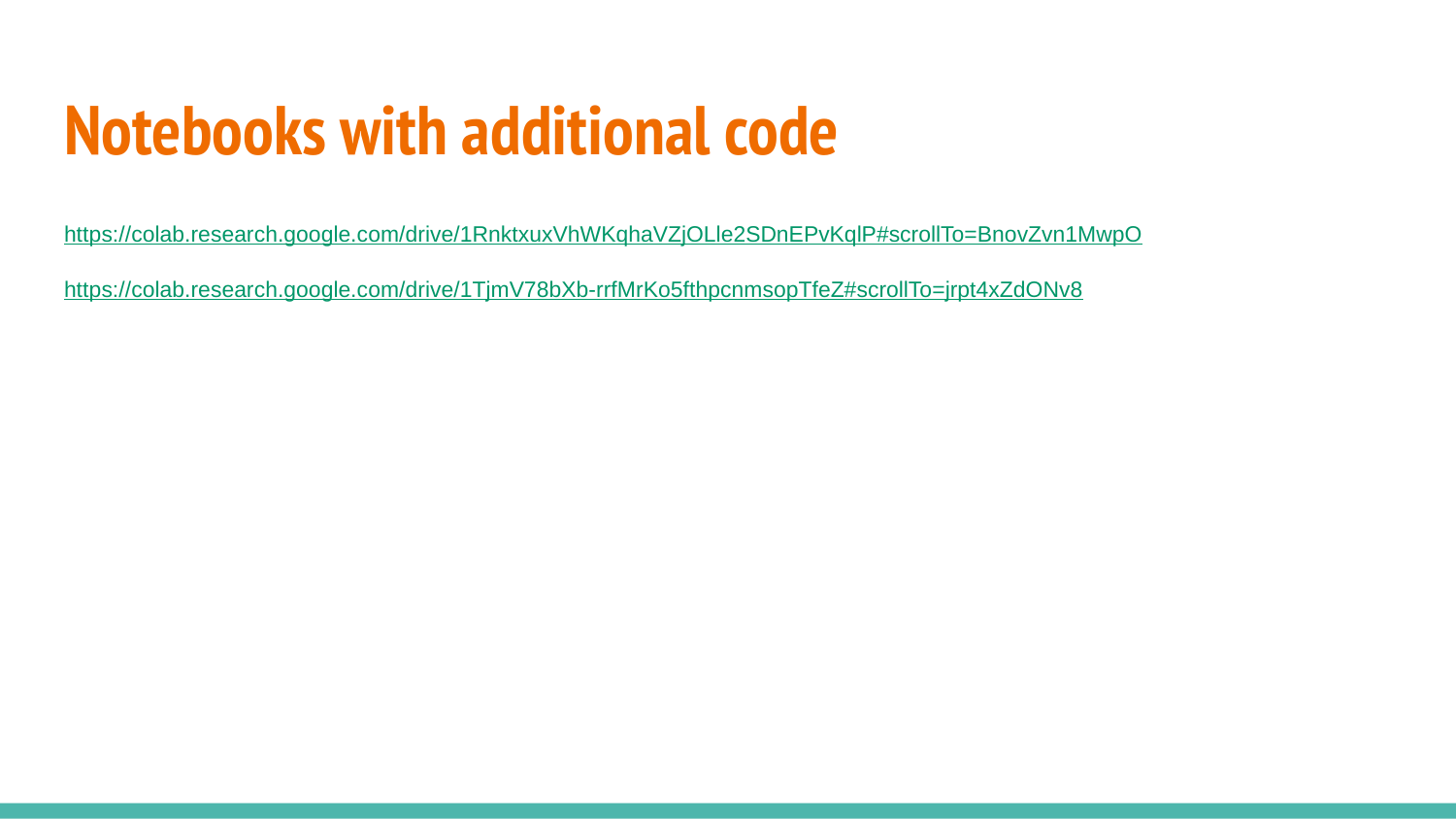

# Notebooks with additional code
https://colab.research.google.com/drive/1RnktxuxVhWKqhaVZjOLle2SDnEPvKqlP#scrollTo=BnovZvn1MwpO
https://colab.research.google.com/drive/1TjmV78bXb-rrfMrKo5fthpcnmsopTfeZ#scrollTo=jrpt4xZdONv8